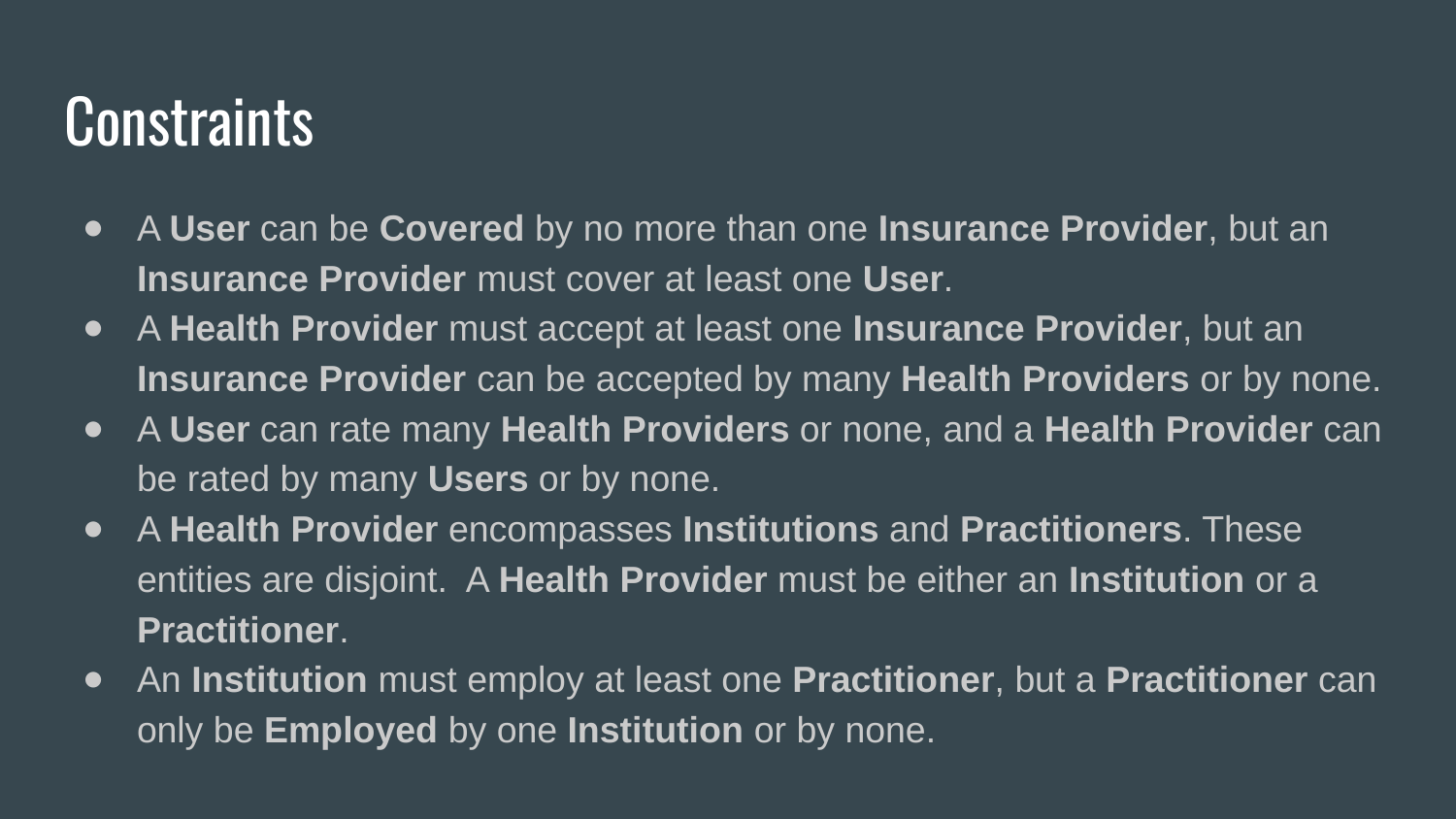

# Constraints
A User can be Covered by no more than one Insurance Provider, but an Insurance Provider must cover at least one User.
A Health Provider must accept at least one Insurance Provider, but an Insurance Provider can be accepted by many Health Providers or by none.
A User can rate many Health Providers or none, and a Health Provider can be rated by many Users or by none.
A Health Provider encompasses Institutions and Practitioners. These entities are disjoint.  A Health Provider must be either an Institution or a Practitioner.
An Institution must employ at least one Practitioner, but a Practitioner can only be Employed by one Institution or by none.